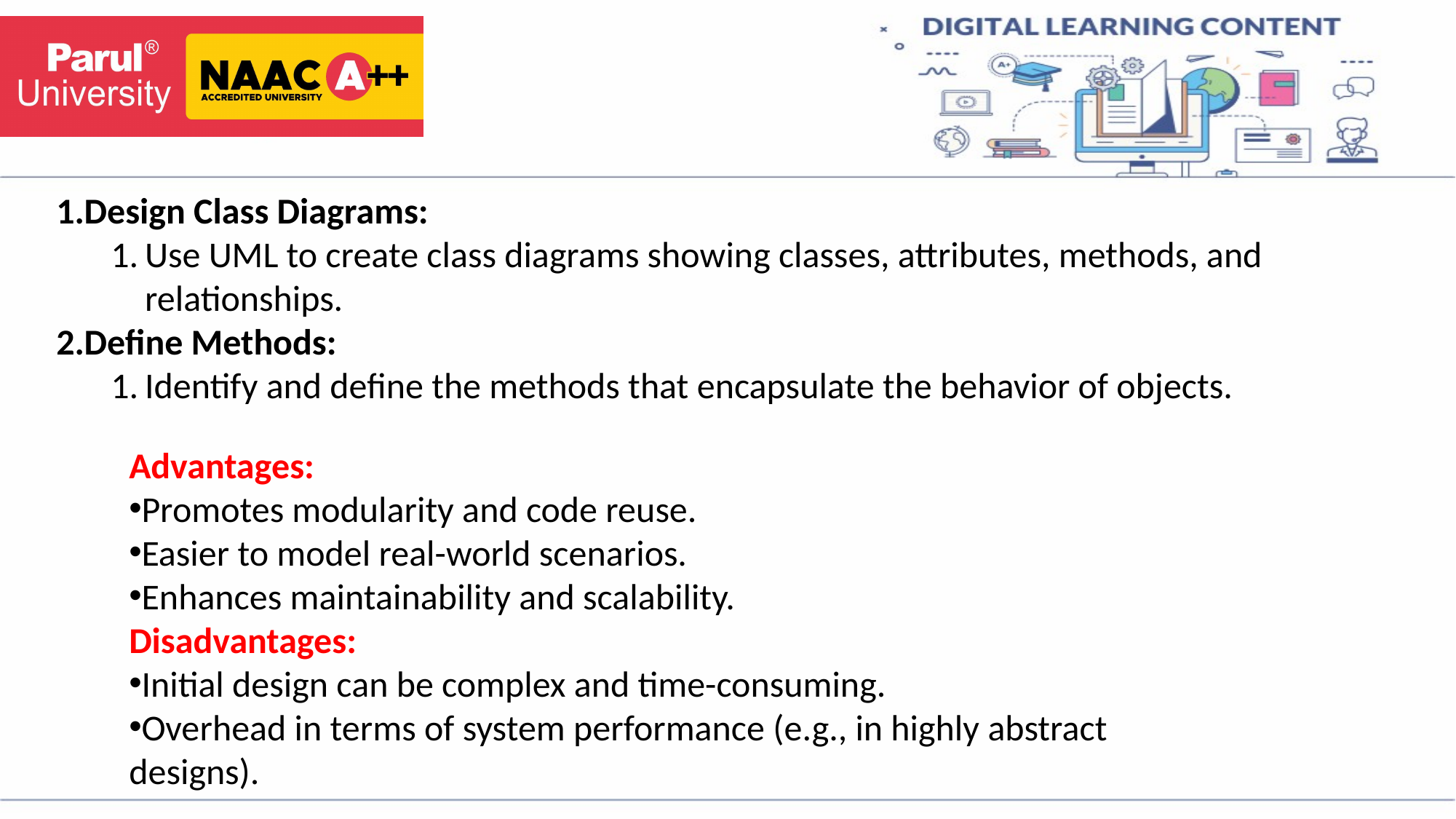

Design Class Diagrams:
Use UML to create class diagrams showing classes, attributes, methods, and relationships.
Define Methods:
Identify and define the methods that encapsulate the behavior of objects.
Advantages:
Promotes modularity and code reuse.
Easier to model real-world scenarios.
Enhances maintainability and scalability.
Disadvantages:
Initial design can be complex and time-consuming.
Overhead in terms of system performance (e.g., in highly abstract designs).